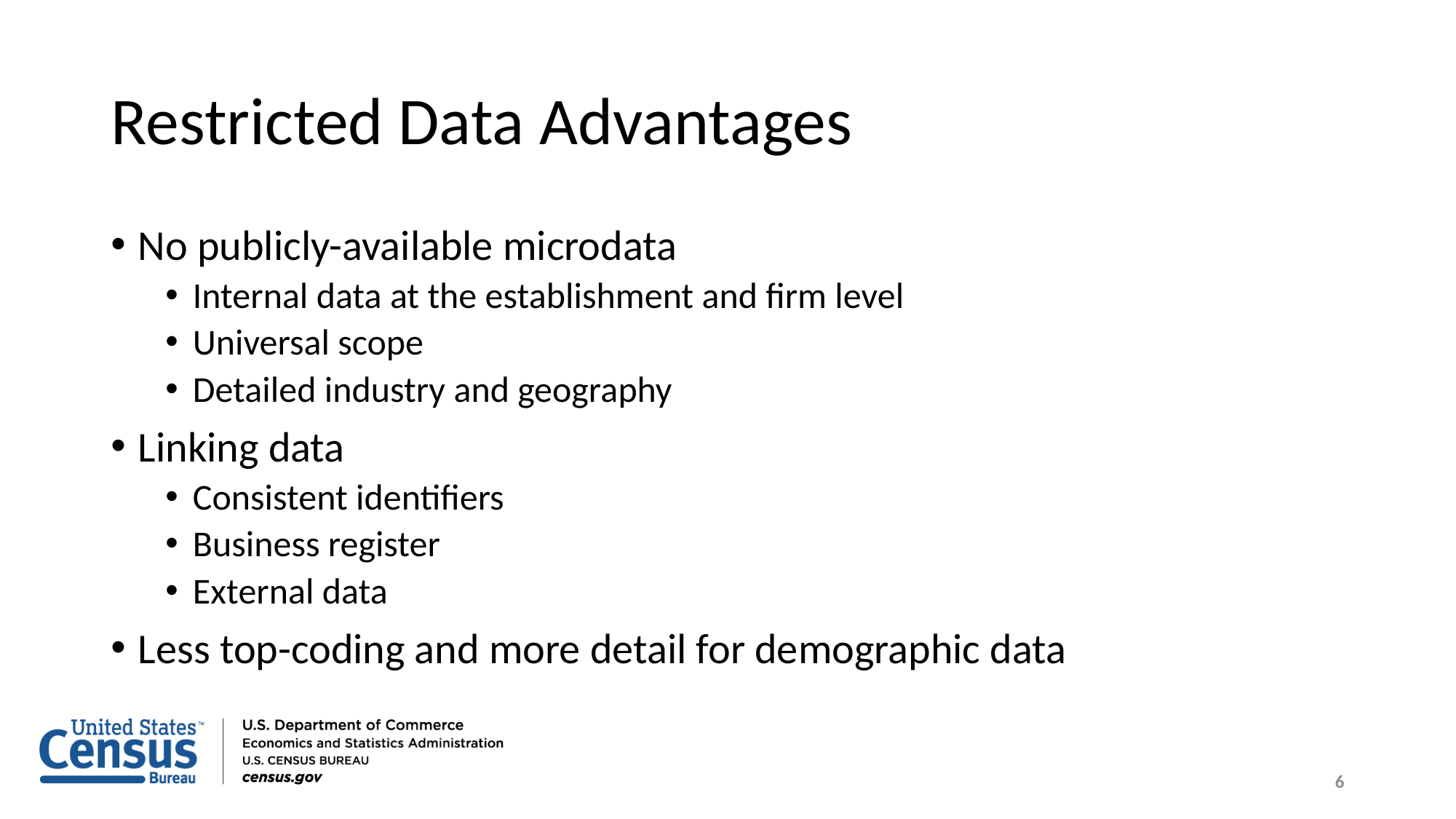

# Restricted Data Advantages
No publicly-available microdata
Internal data at the establishment and firm level
Universal scope
Detailed industry and geography
Linking data
Consistent identifiers
Business register
External data
Less top-coding and more detail for demographic data
6